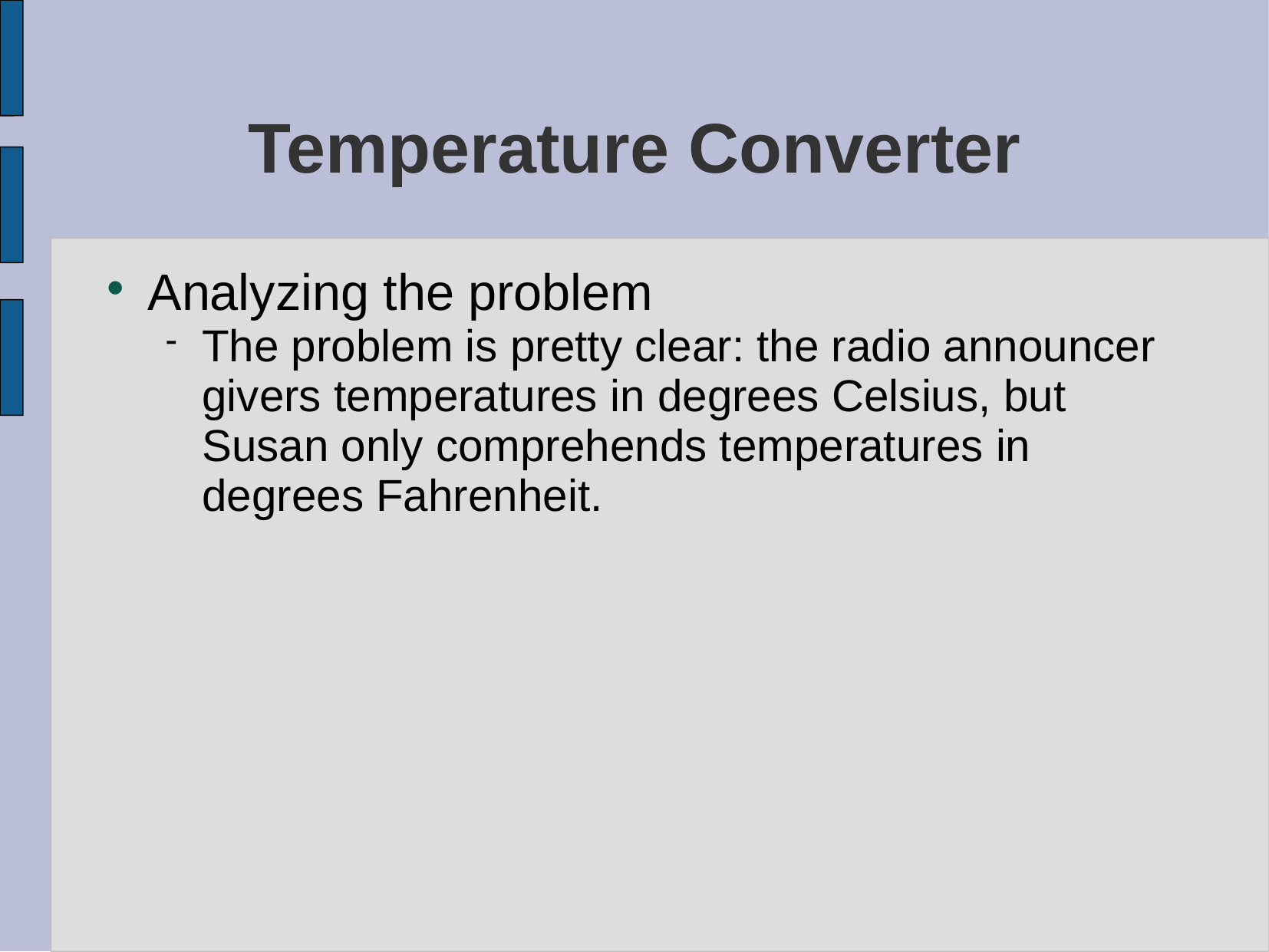

# Temperature Converter
Analyzing the problem
The problem is pretty clear: the radio announcer givers temperatures in degrees Celsius, but Susan only comprehends temperatures in degrees Fahrenheit.